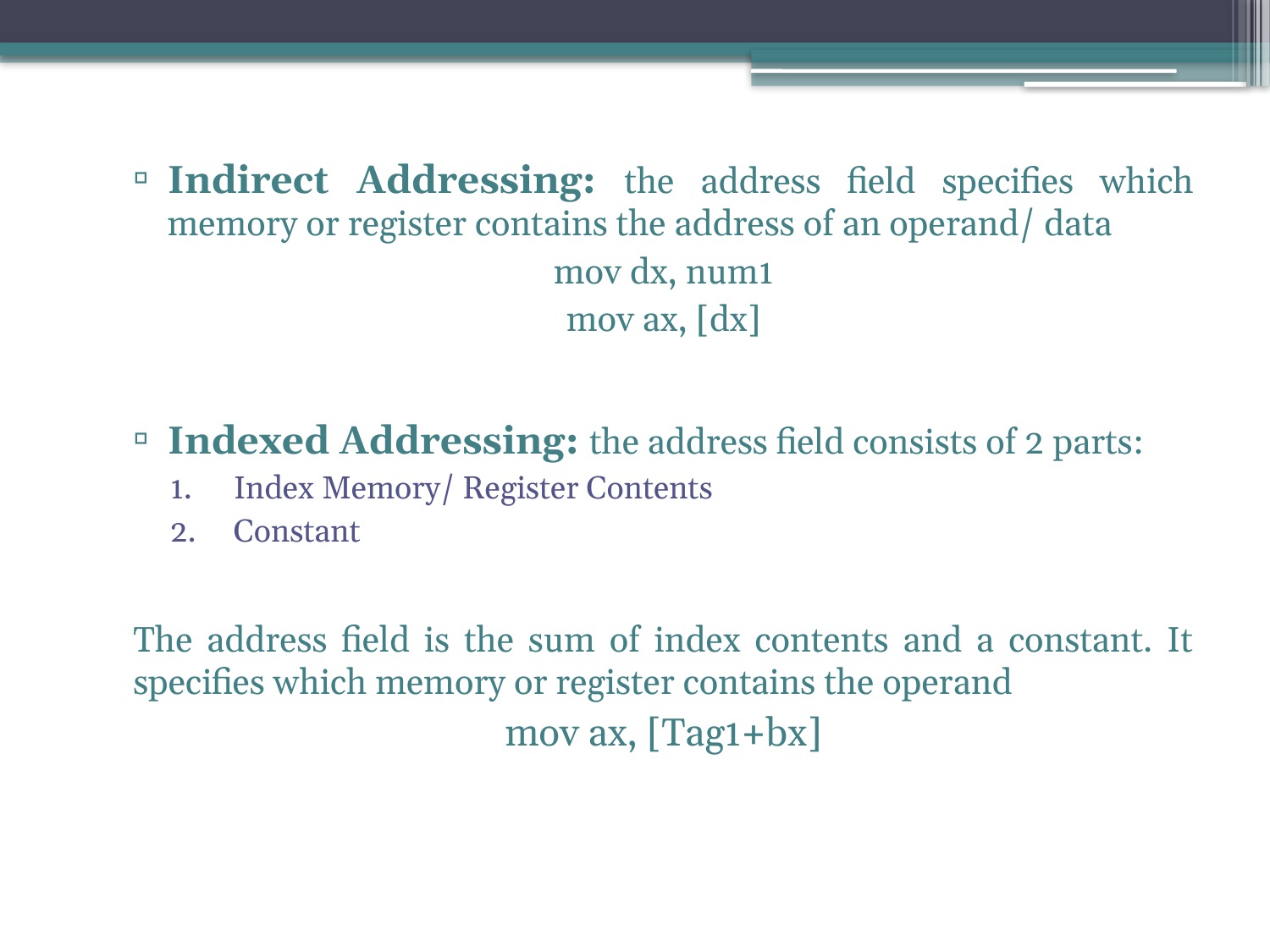

Indirect Addressing: the address field specifies which memory or register contains the address of an operand/ data
mov dx, num1
mov ax, [dx]

Indexed Addressing: the address field consists of 2 parts:
Index Memory/ Register Contents
Constant

The address field is the sum of index contents and a constant. It specifies which memory or register contains the operand
mov ax, [Tag1+bx]